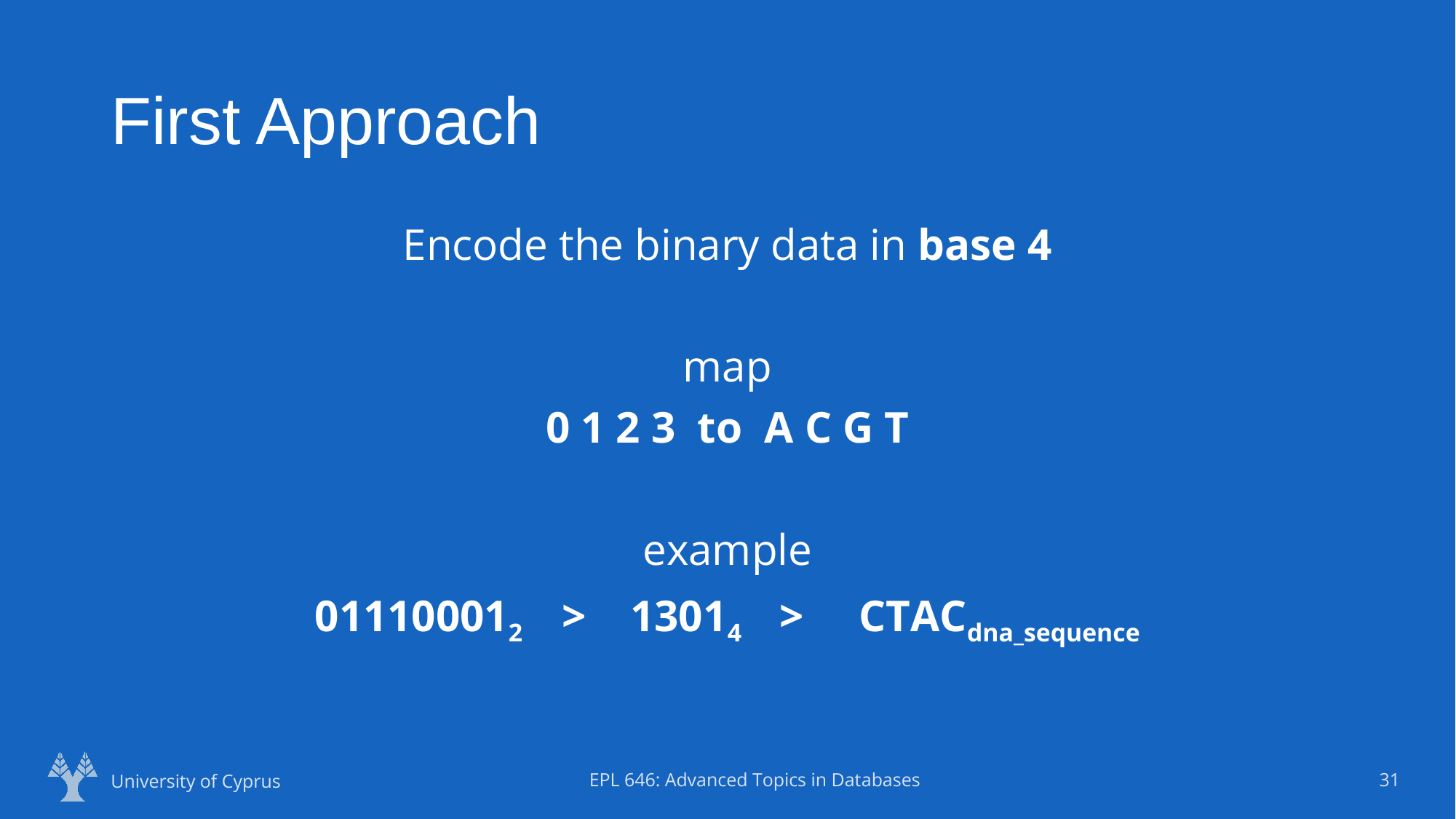

# First Approach
Encode the binary data in base 4

map
0 1 2 3  to  A C G T

example
011100012    >    13014      >     CTACdna_sequence
University of Cyprus
EPL 646: Advanced Topics in Databases
31